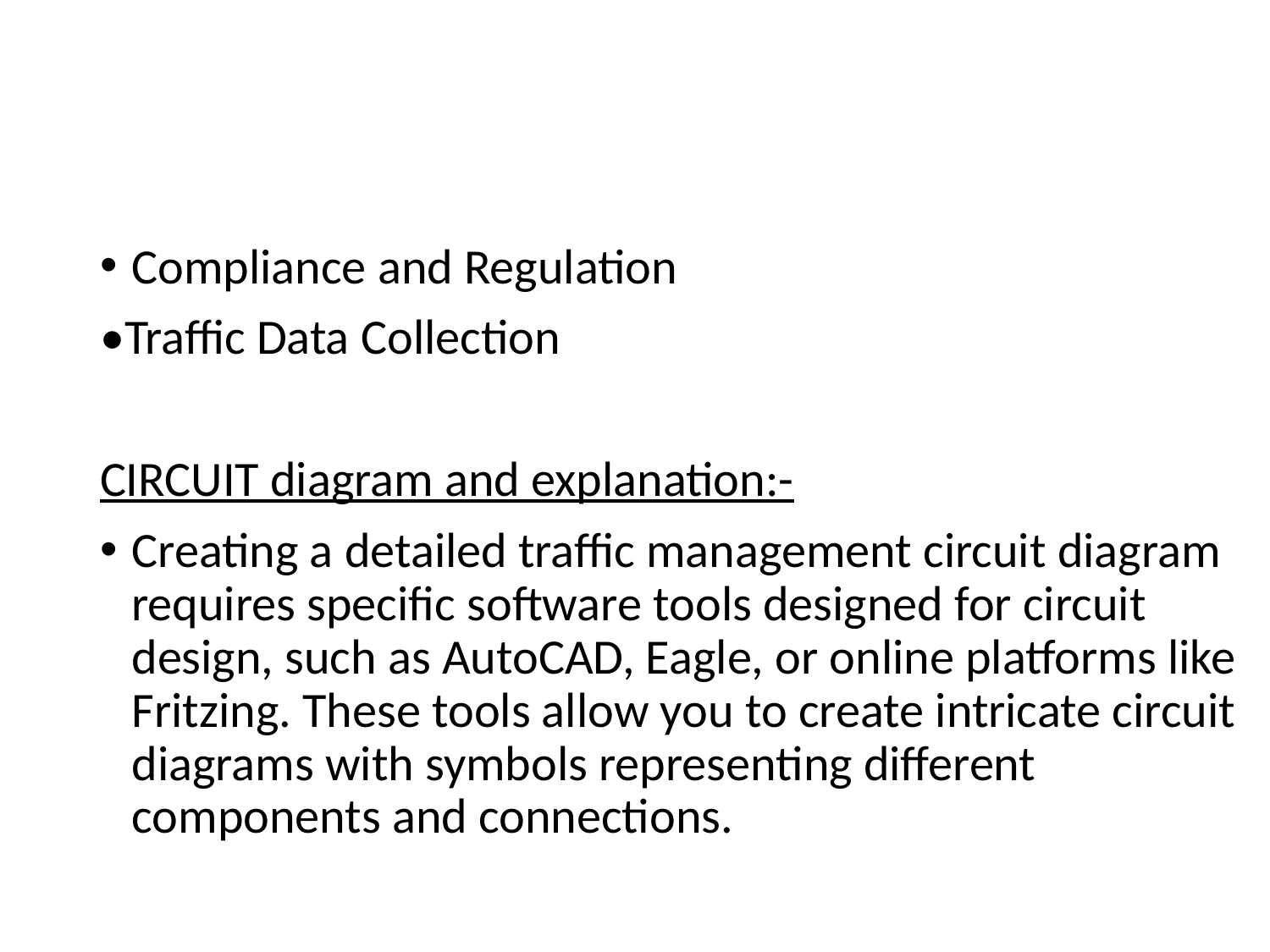

#
Compliance and Regulation
•Traffic Data Collection

CIRCUIT diagram and explanation:-
Creating a detailed traffic management circuit diagram requires specific software tools designed for circuit design, such as AutoCAD, Eagle, or online platforms like Fritzing. These tools allow you to create intricate circuit diagrams with symbols representing different components and connections.